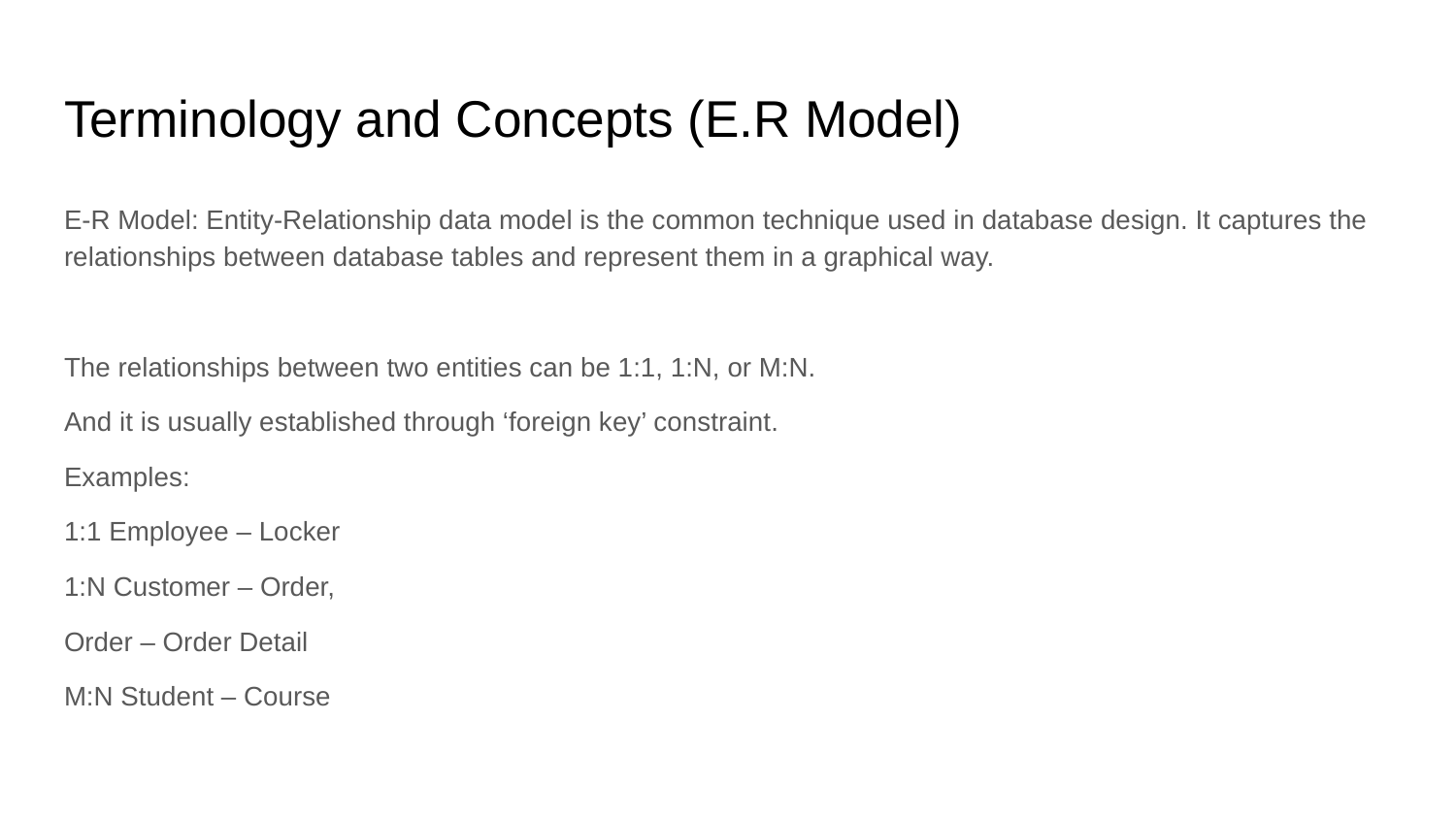

# Terminology and Concepts (E.R Model)
E-R Model: Entity-Relationship data model is the common technique used in database design. It captures the relationships between database tables and represent them in a graphical way.

The relationships between two entities can be 1:1, 1:N, or M:N.
And it is usually established through ‘foreign key’ constraint.
Examples:
1:1 Employee – Locker
1:N Customer – Order,
Order – Order Detail
M:N Student – Course